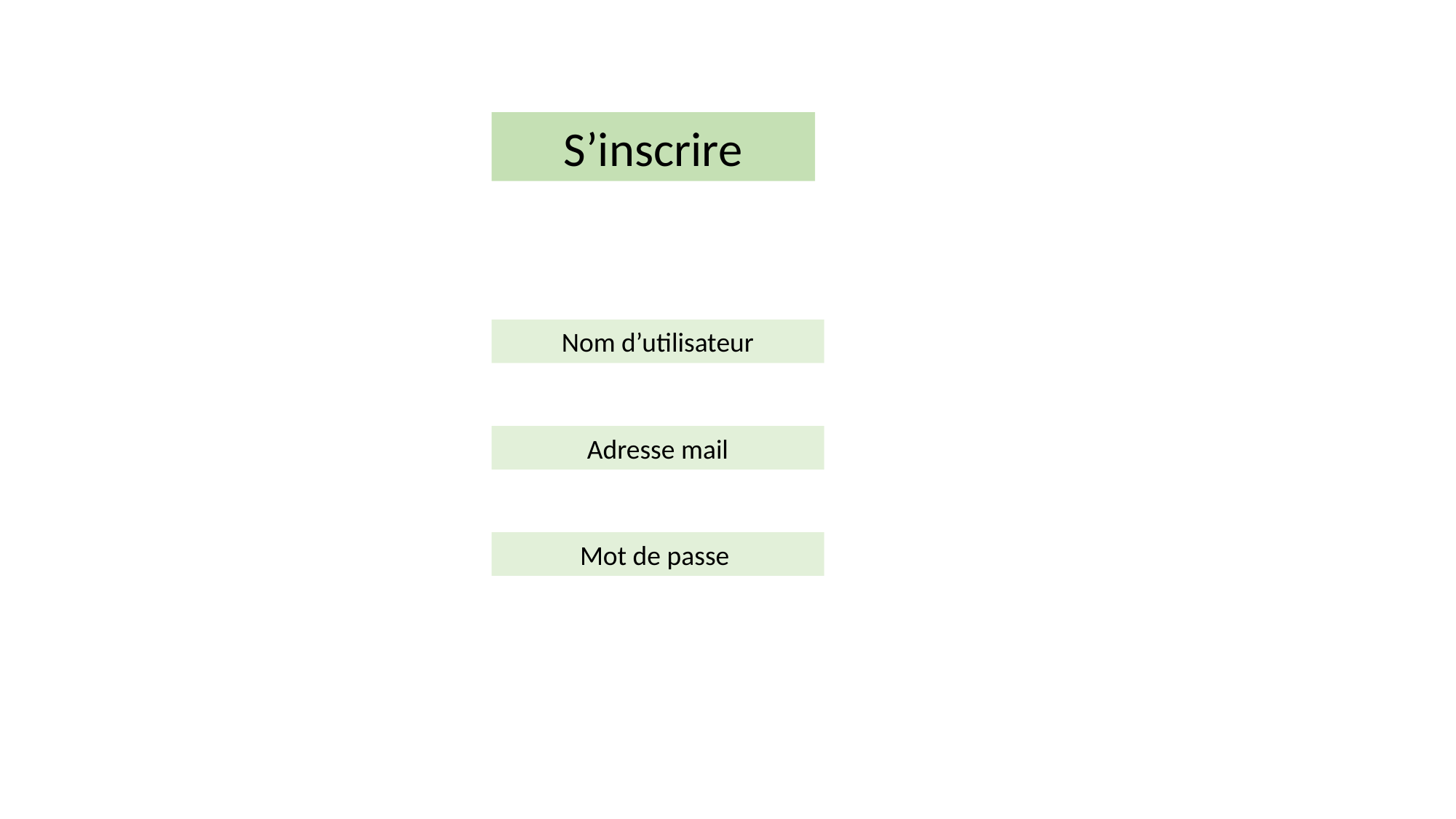

S’inscrire
Nom d’utilisateur
Adresse mail
Mot de passe